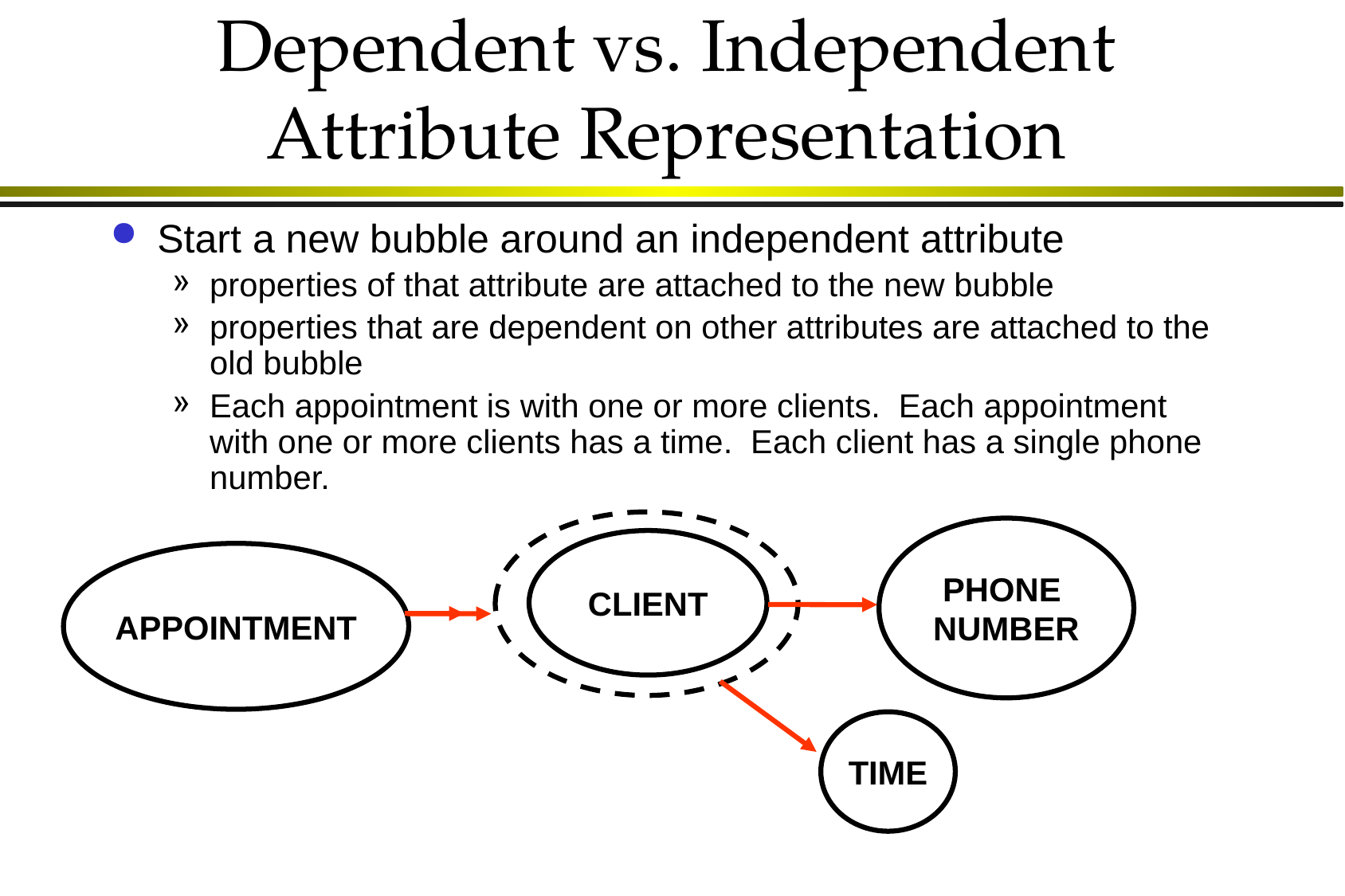

# Dependent vs. Independent Attribute Representation
Start a new bubble around an independent attribute
properties of that attribute are attached to the new bubble
properties that are dependent on other attributes are attached to the old bubble
Each appointment is with one or more clients.  Each appointment with one or more clients has a time.  Each client has a single phone number.

PHONE
NUMBER
CLIENT
APPOINTMENT

TIME